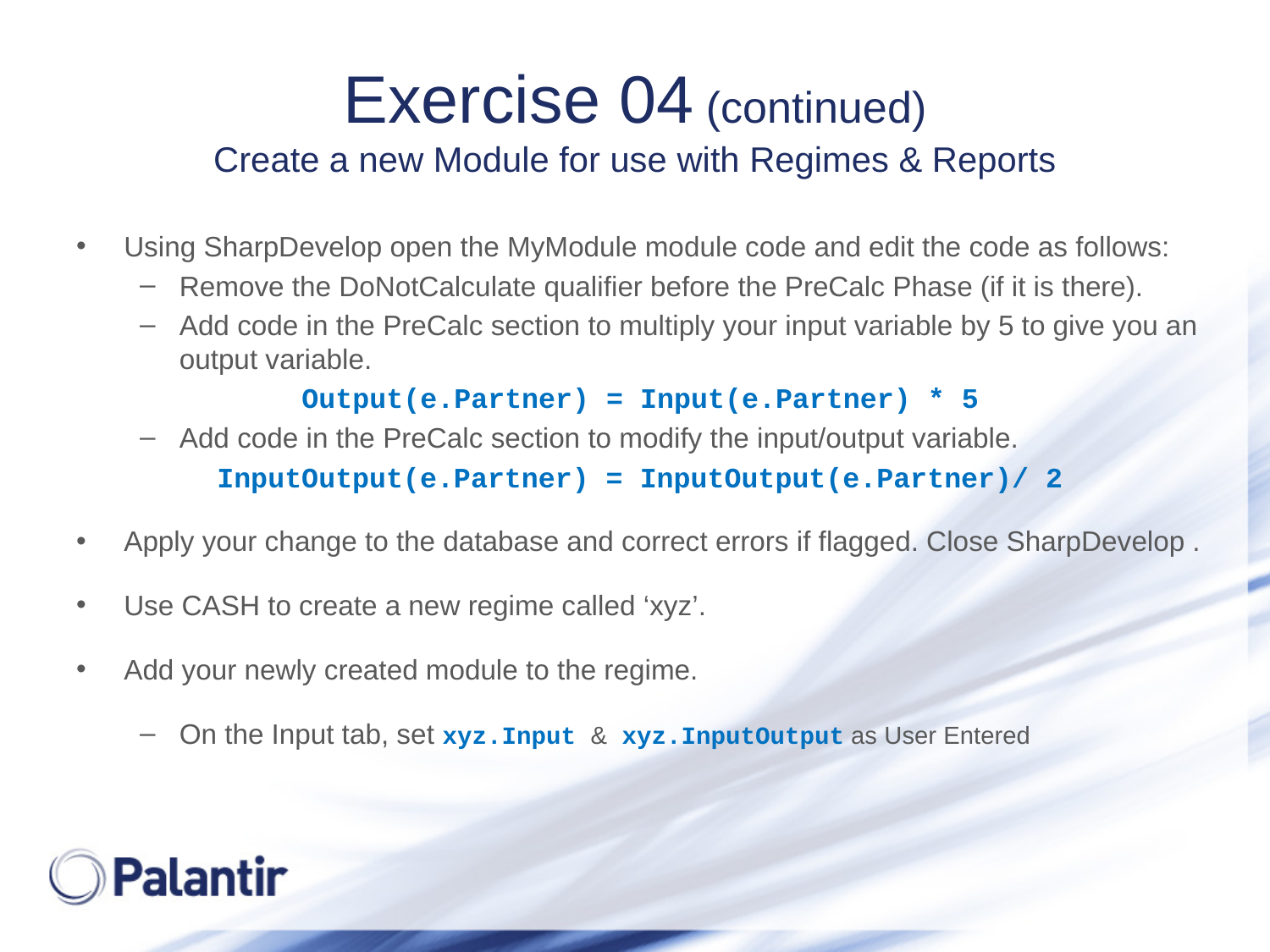

# Exercise 04 (continued) Create a new Module for use with Regimes & Reports
Using SharpDevelop open the MyModule module code and edit the code as follows:
Remove the DoNotCalculate qualifier before the PreCalc Phase (if it is there).
Add code in the PreCalc section to multiply your input variable by 5 to give you an output variable.
Output(e.Partner) = Input(e.Partner) * 5
Add code in the PreCalc section to modify the input/output variable.
InputOutput(e.Partner) = InputOutput(e.Partner)/ 2

Apply your change to the database and correct errors if flagged. Close SharpDevelop .

Use CASH to create a new regime called ‘xyz’.

Add your newly created module to the regime.

On the Input tab, set xyz.Input & xyz.InputOutput as User Entered